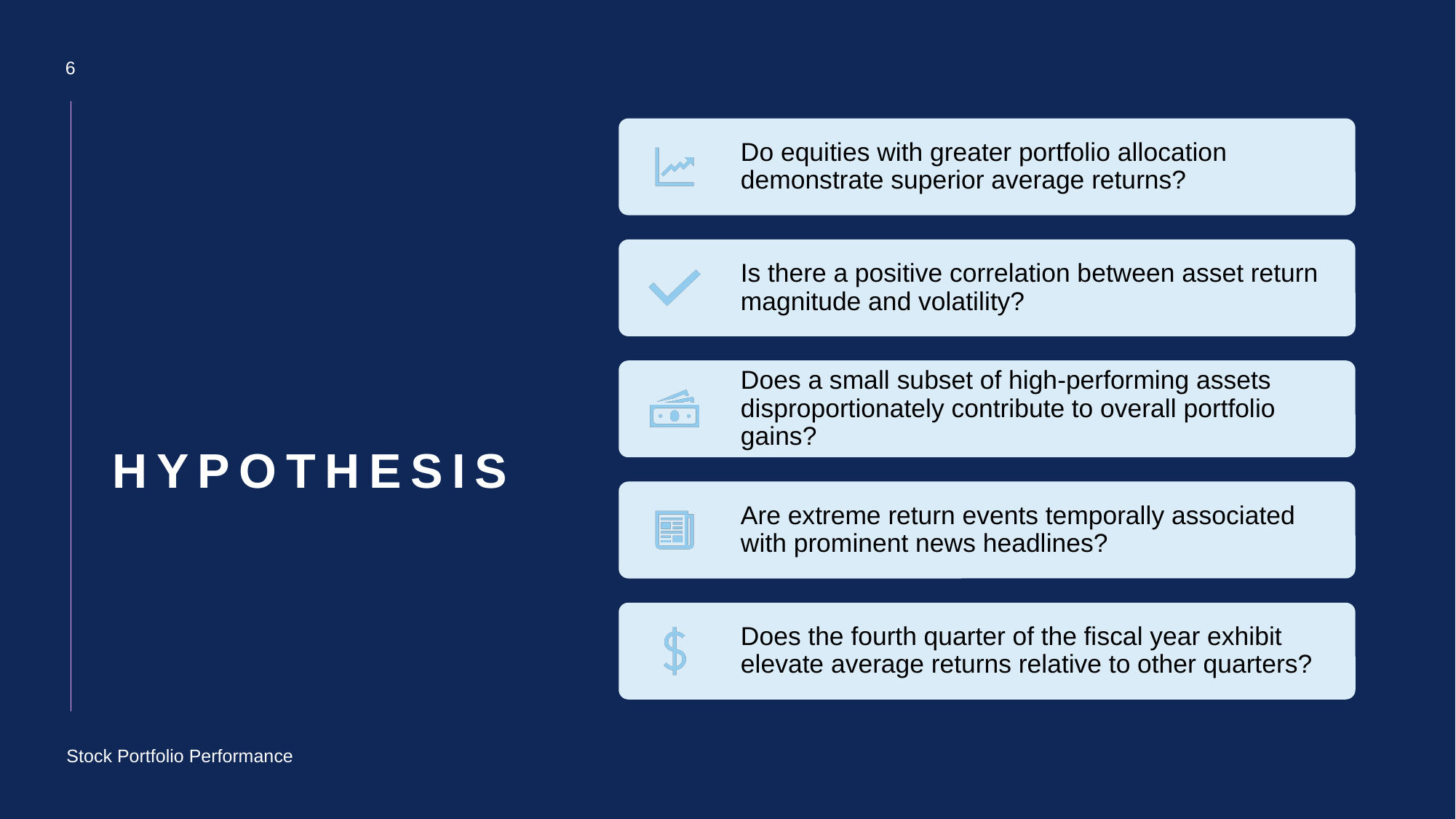

6
Do equities with greater portfolio allocation demonstrate superior average returns?
Is there a positive correlation between asset return magnitude and volatility?
Does a small subset of high-performing assets disproportionately contribute to overall portfolio gains?
Are extreme return events temporally associated with prominent news headlines?
Does the fourth quarter of the fiscal year exhibit elevate average returns relative to other quarters?
# Hypothesis
Stock Portfolio Performance